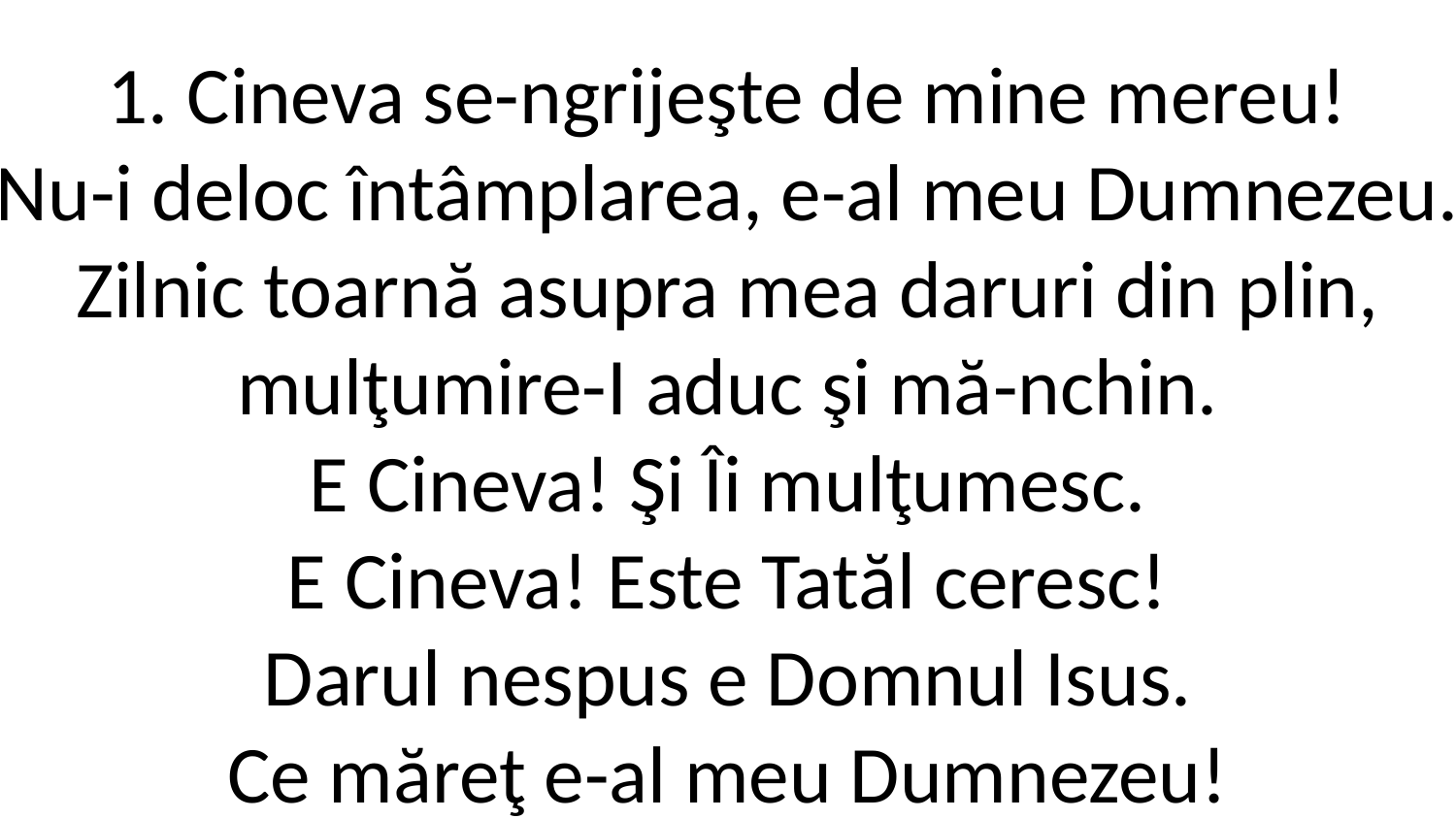

1. Cineva se-ngrijeşte de mine mereu!
Nu-i deloc întâmplarea, e-al meu Dumnezeu.
Zilnic toarnă asupra mea daruri din plin,
mulţumire-I aduc şi mă-nchin.
E Cineva! Şi Îi mulţumesc.
E Cineva! Este Tatăl ceresc!
Darul nespus e Domnul Isus.
Ce măreţ e-al meu Dumnezeu!